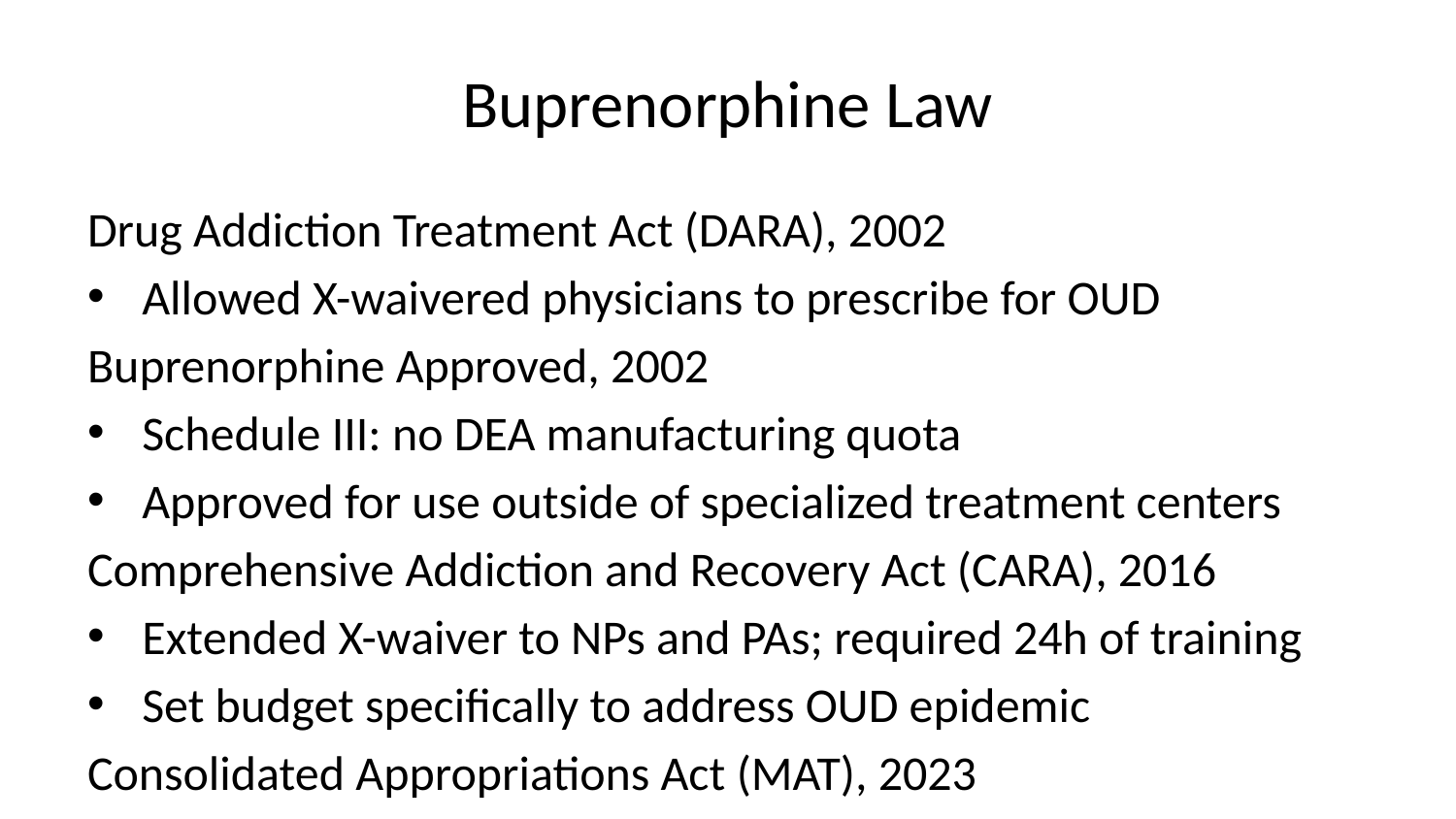

# Buprenorphine Law
Drug Addiction Treatment Act (DARA), 2002
Allowed X-waivered physicians to prescribe for OUD
Buprenorphine Approved, 2002
Schedule III: no DEA manufacturing quota
Approved for use outside of specialized treatment centers
Comprehensive Addiction and Recovery Act (CARA), 2016
Extended X-waiver to NPs and PAs; required 24h of training
Set budget specifically to address OUD epidemic
Consolidated Appropriations Act (MAT), 2023
Removed X-waiver requirement